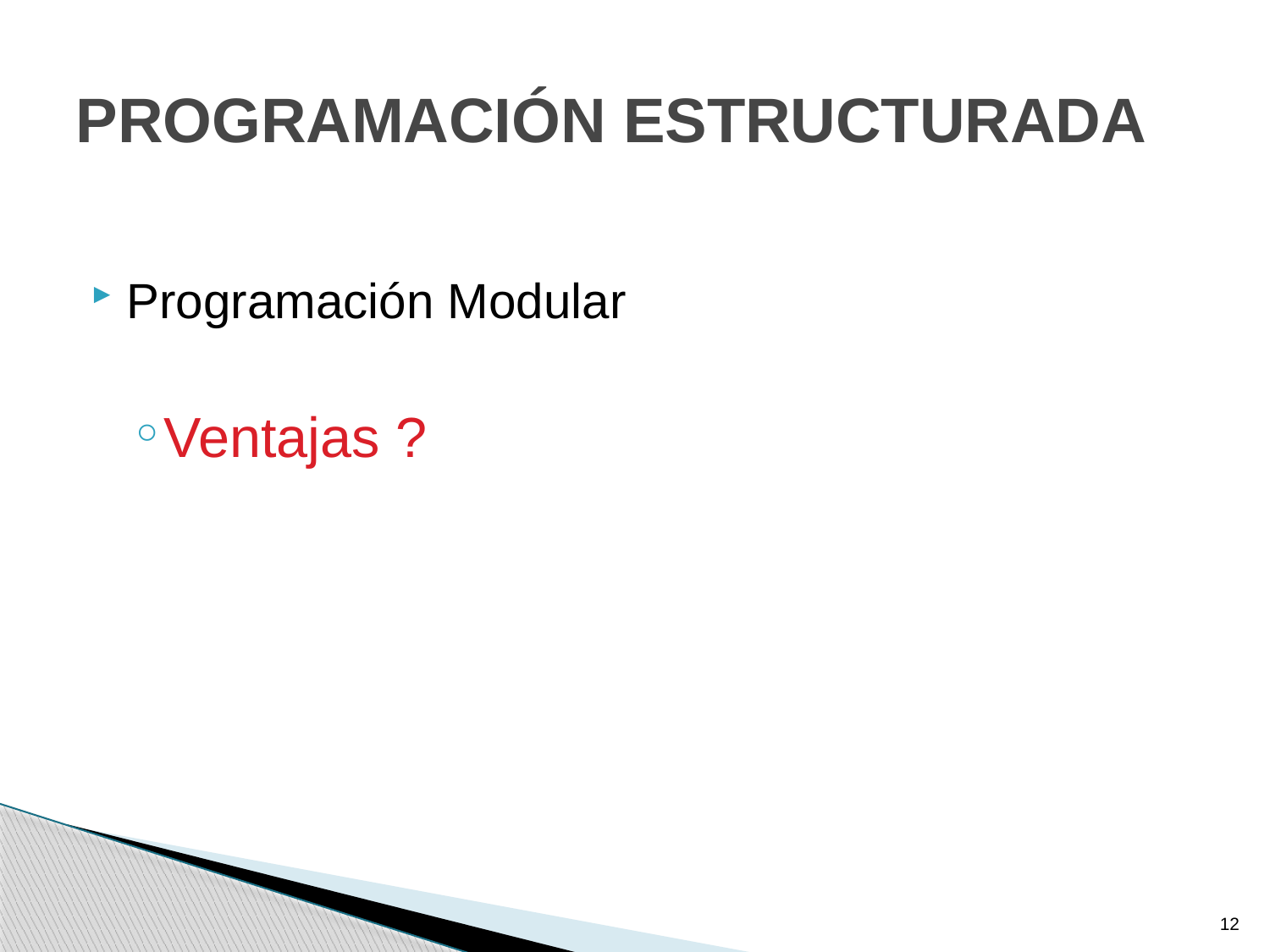

# PROGRAMACIÓN ESTRUCTURADA

Programación Modular

Ventajas ?
12